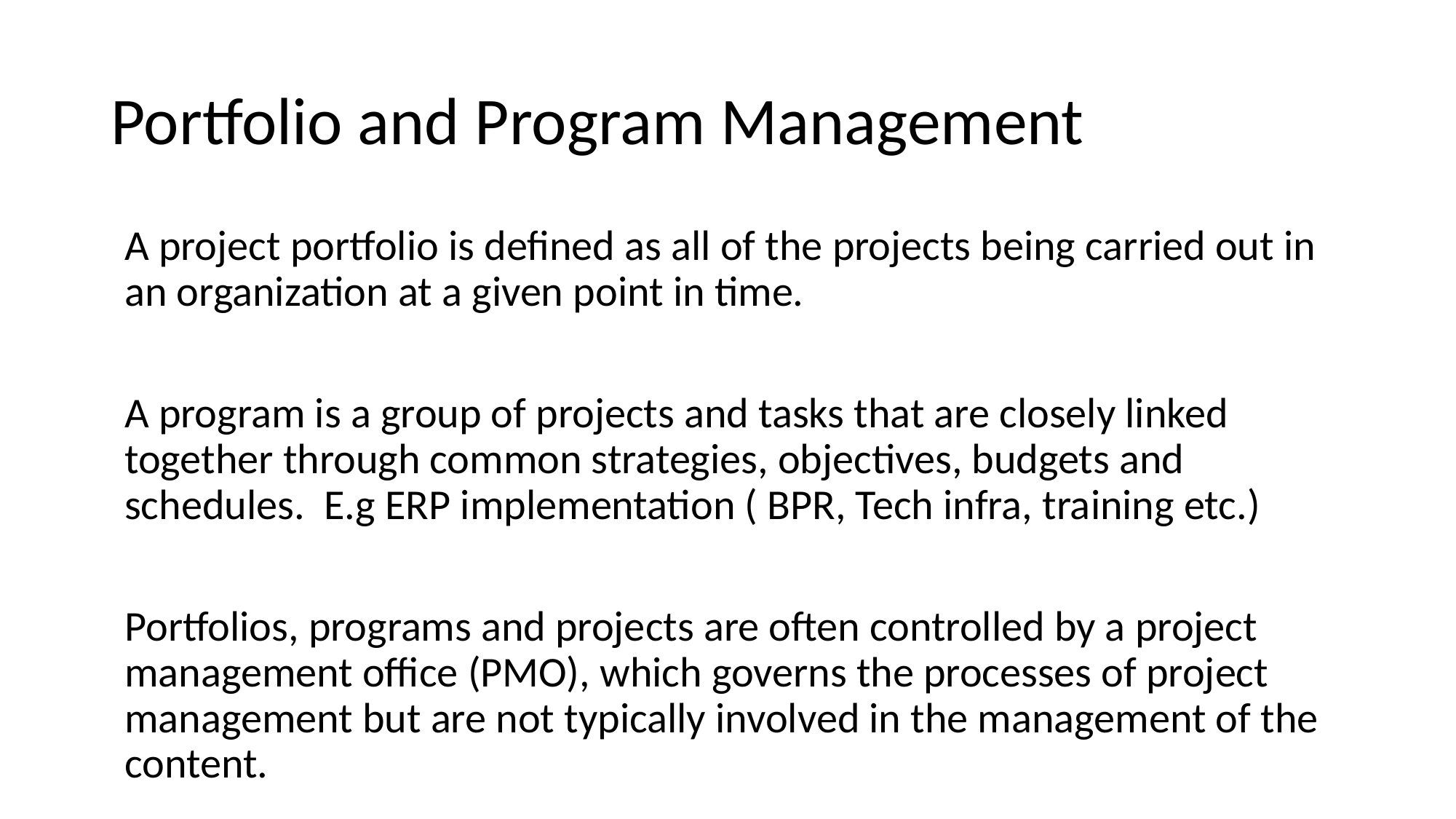

# Portfolio and Program Management
A project portfolio is defined as all of the projects being carried out in an organization at a given point in time.

A program is a group of projects and tasks that are closely linked together through common strategies, objectives, budgets and schedules.  E.g ERP implementation ( BPR, Tech infra, training etc.)

Portfolios, programs and projects are often controlled by a project management office (PMO), which governs the processes of project management but are not typically involved in the management of the content.